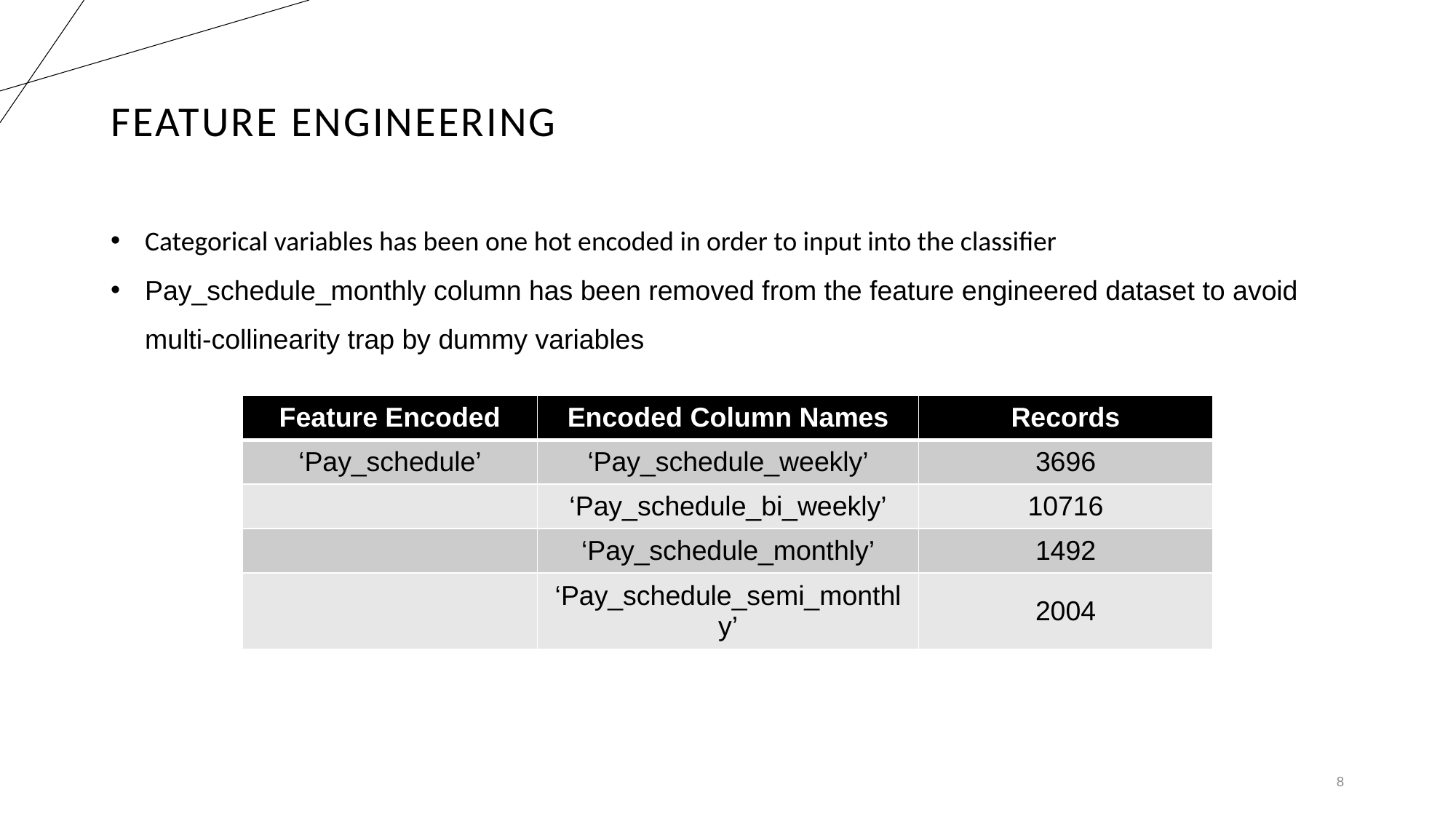

# Feature Engineering
Categorical variables has been one hot encoded in order to input into the classifier
Pay_schedule_monthly column has been removed from the feature engineered dataset to avoid multi-collinearity trap by dummy variables

| Feature Encoded | Encoded Column Names | Records |
| --- | --- | --- |
| ‘Pay\_schedule’ | ‘Pay\_schedule\_weekly’ | 3696 |
|  | ‘Pay\_schedule\_bi\_weekly’ | 10716 |
|  | ‘Pay\_schedule\_monthly’ | 1492 |
|  | ‘Pay\_schedule\_semi\_monthly’ | 2004 |
8